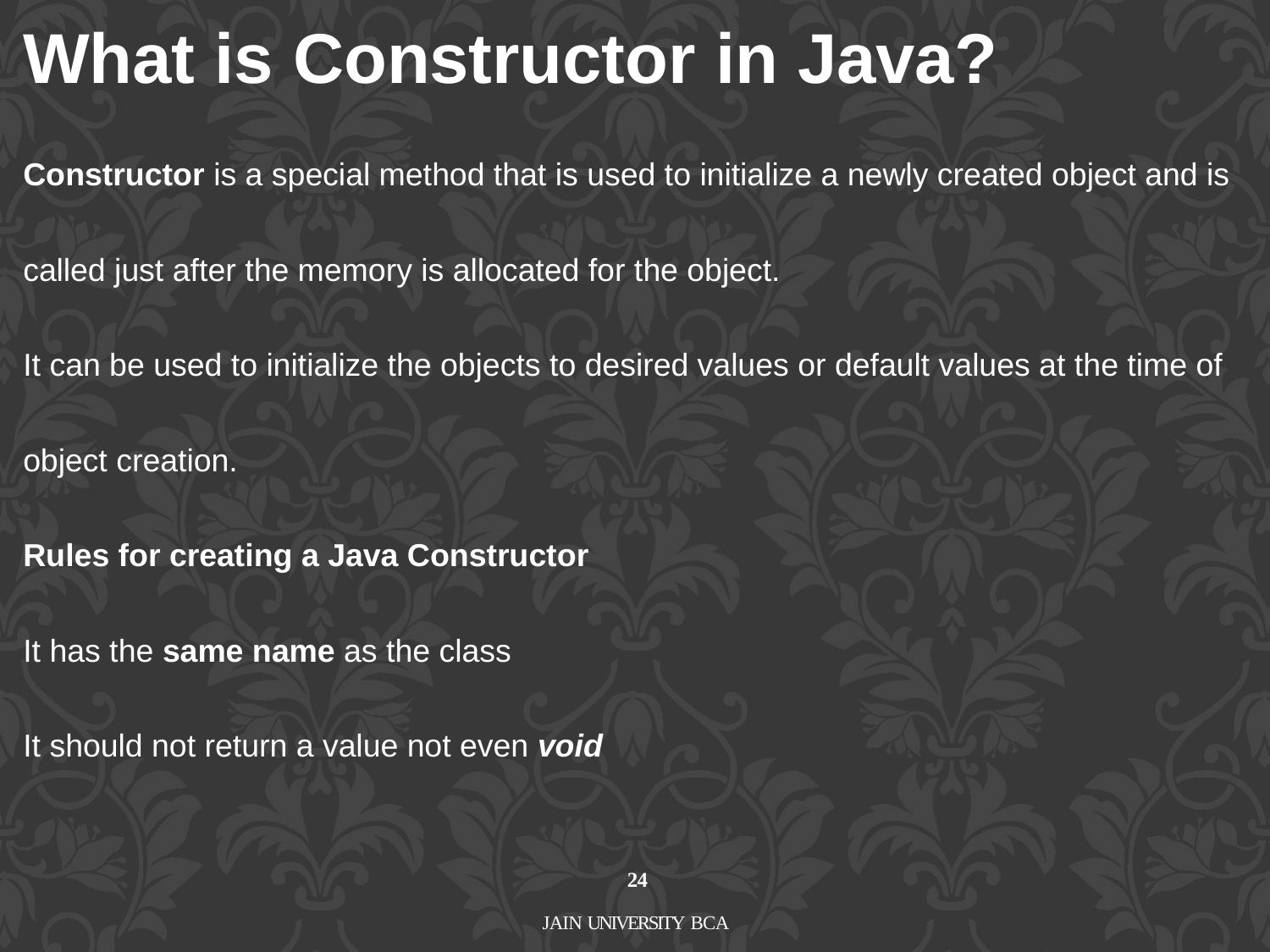

What is Constructor in Java?
Constructor is a special method that is used to initialize a newly created object and is called just after the memory is allocated for the object.
It can be used to initialize the objects to desired values or default values at the time of object creation.
Rules for creating a Java Constructor
It has the same name as the class
It should not return a value not even void

24
JAIN UNIVERSITY BCA